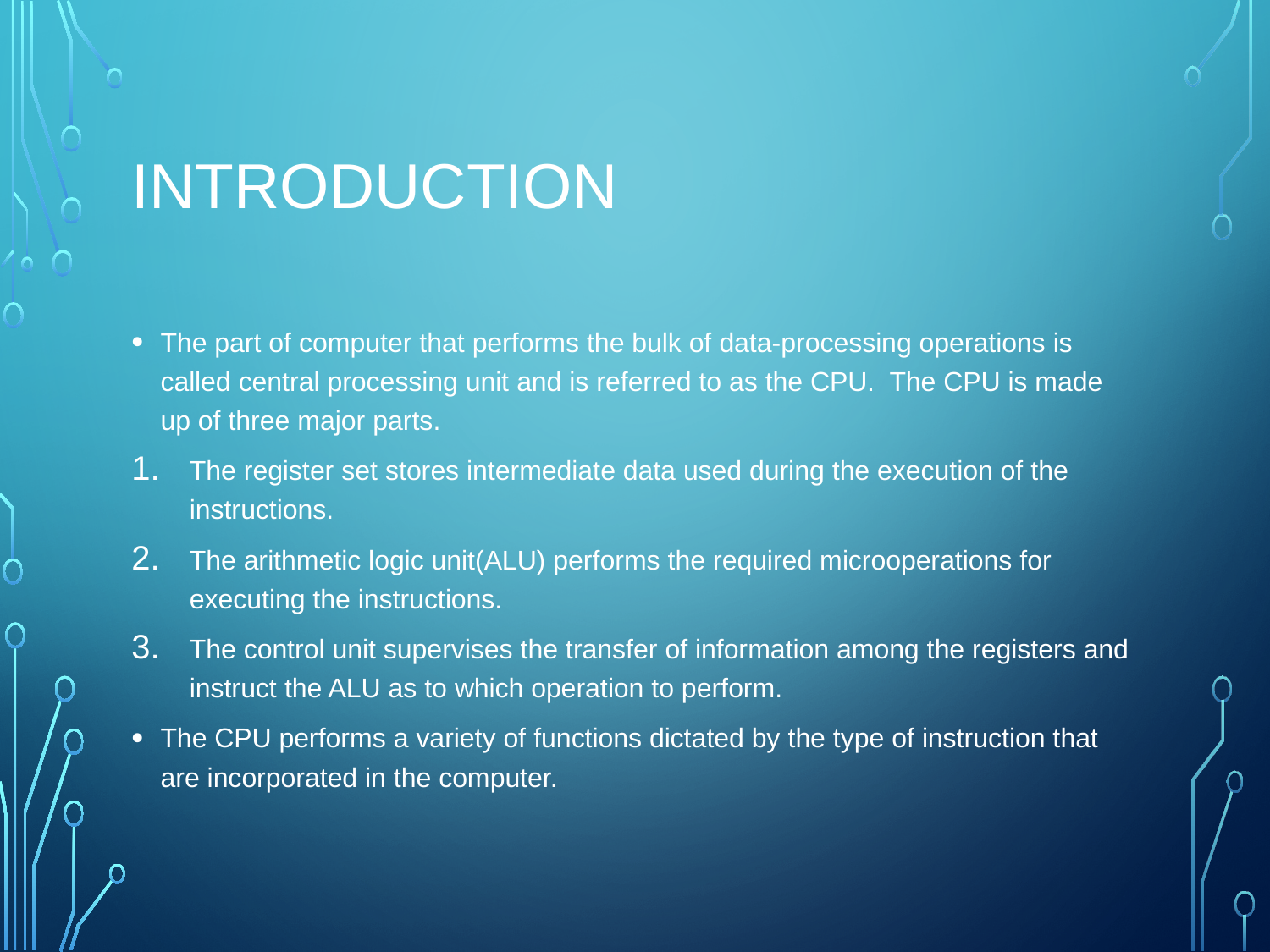

# Introduction
The part of computer that performs the bulk of data-processing operations is called central processing unit and is referred to as the CPU.  The CPU is made up of three major parts.
The register set stores intermediate data used during the execution of the instructions.
The arithmetic logic unit(ALU) performs the required microoperations for executing the instructions.
The control unit supervises the transfer of information among the registers and instruct the ALU as to which operation to perform.
The CPU performs a variety of functions dictated by the type of instruction that are incorporated in the computer.